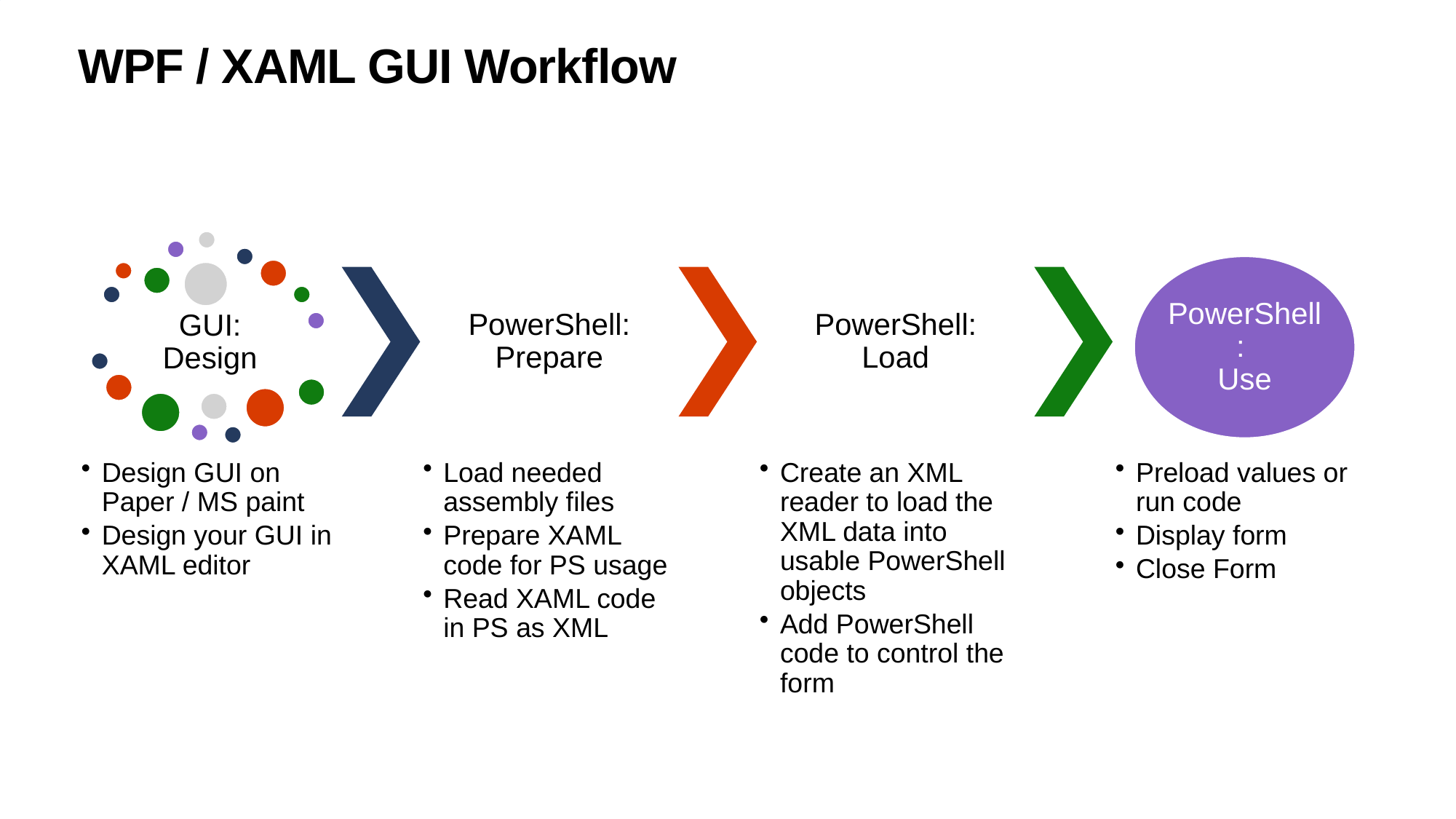

# WPF / XAML GUI Workflow
GUI:
Design
Design GUI on Paper / MS paint
Design your GUI in XAML editor
PowerShell:
Prepare
Load needed assembly files
Prepare XAML code for PS usage
Read XAML code in PS as XML
PowerShell:
Load
Create an XML reader to load the XML data into usable PowerShell objects
Add PowerShell code to control the form
PowerShell:
Use
Preload values or run code
Display form
Close Form